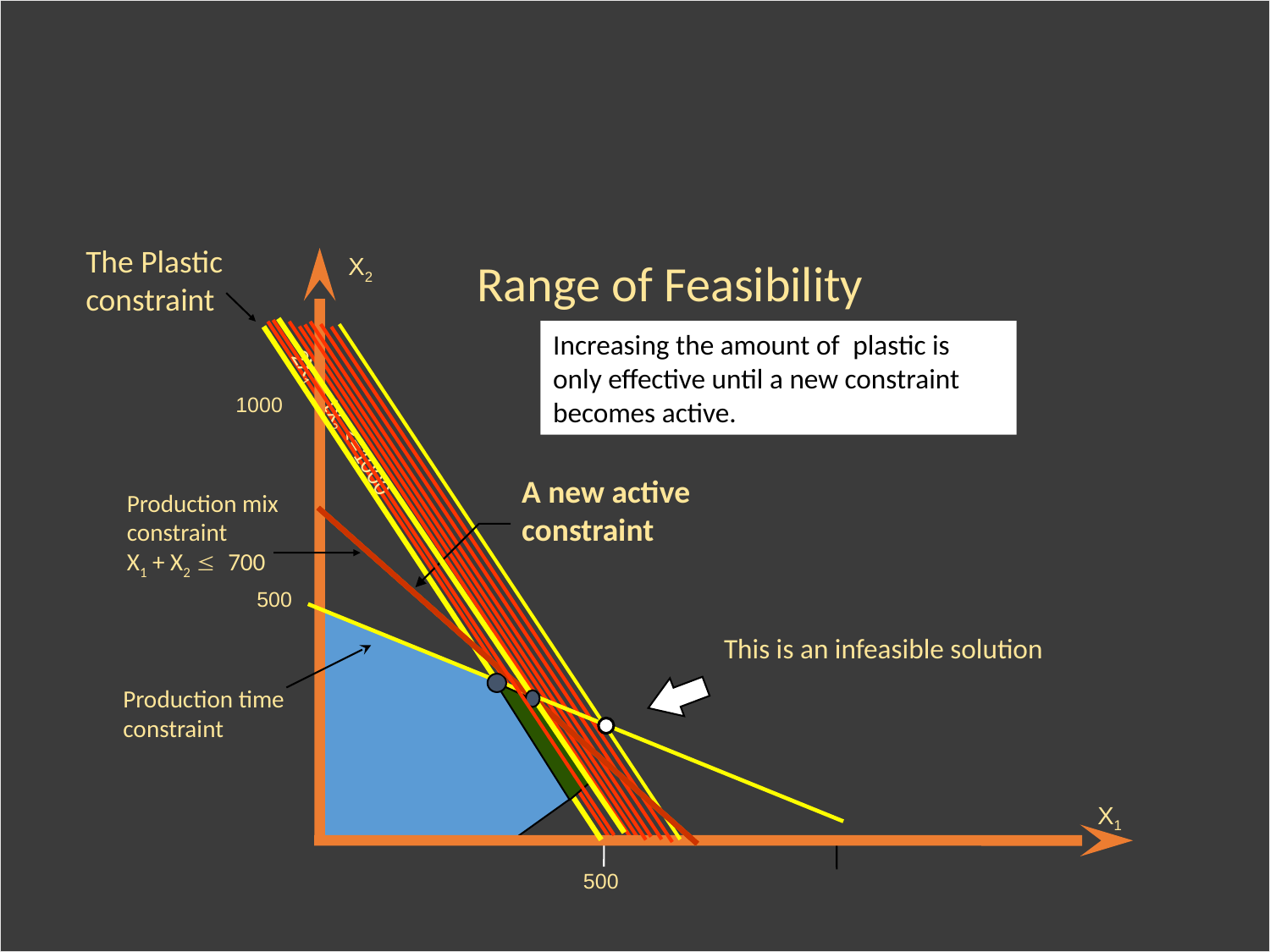

The Plastic
constraint

X2
# Range of Feasibility

Increasing the amount of  plastic is only effective until a new constraint becomes active.

1000
2X1 + 1x2 <=1000
A new active
constraint

Production mix
constraint
X1 + X2 ≤ 700

500

This is an infeasible solution

Production time
constraint

X1

500
31